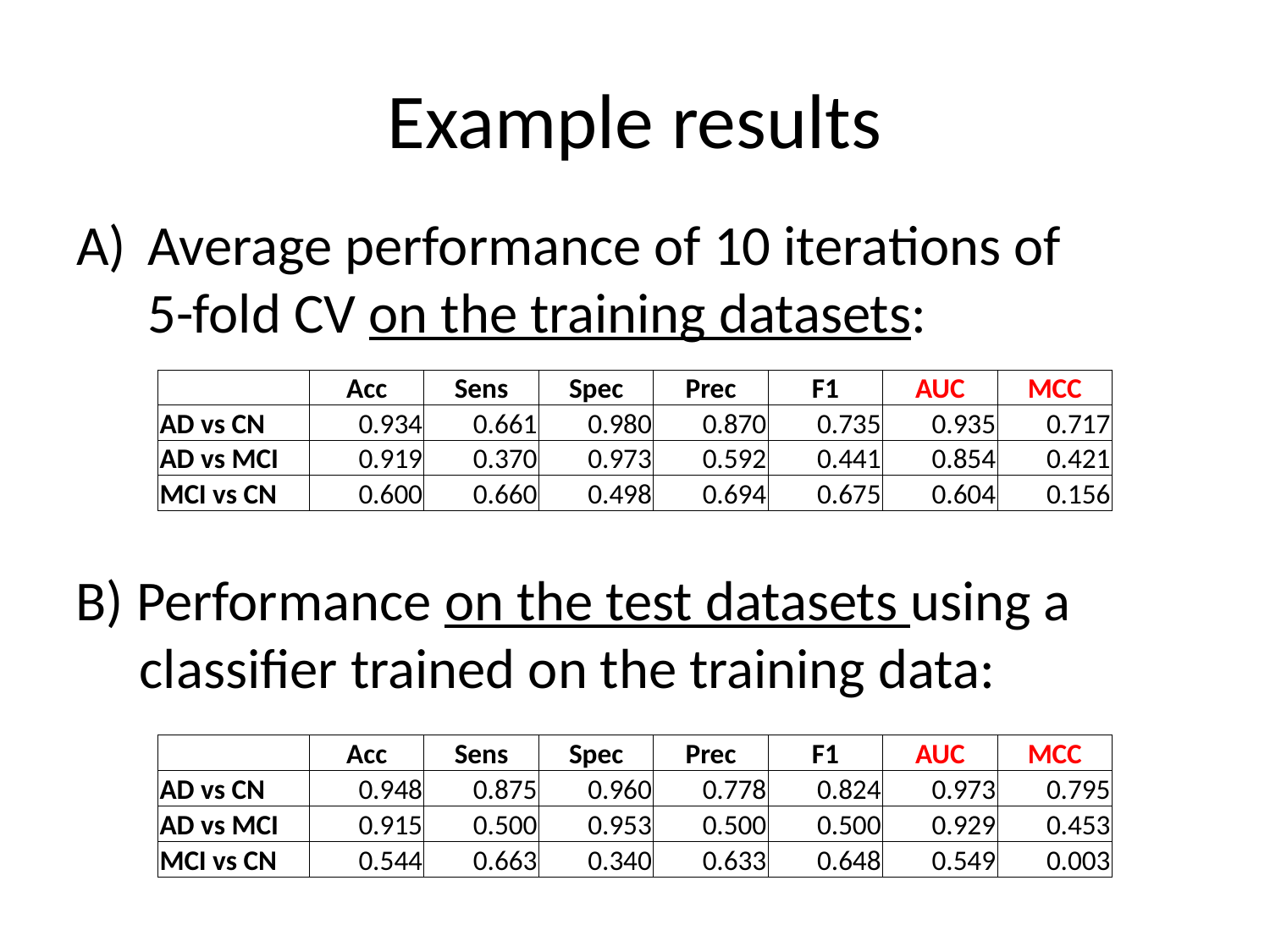

# Example results
Average performance of 10 iterations of       5-fold CV on the training datasets:
|  | Acc | Sens | Spec | Prec | F1 | AUC | MCC |
| --- | --- | --- | --- | --- | --- | --- | --- |
| AD vs CN | 0.934 | 0.661 | 0.980 | 0.870 | 0.735 | 0.935 | 0.717 |
| AD vs MCI | 0.919 | 0.370 | 0.973 | 0.592 | 0.441 | 0.854 | 0.421 |
| MCI vs CN | 0.600 | 0.660 | 0.498 | 0.694 | 0.675 | 0.604 | 0.156 |
B) Performance on the test datasets using a
     classifier trained on the training data:
|  | Acc | Sens | Spec | Prec | F1 | AUC | MCC |
| --- | --- | --- | --- | --- | --- | --- | --- |
| AD vs CN | 0.948 | 0.875 | 0.960 | 0.778 | 0.824 | 0.973 | 0.795 |
| AD vs MCI | 0.915 | 0.500 | 0.953 | 0.500 | 0.500 | 0.929 | 0.453 |
| MCI vs CN | 0.544 | 0.663 | 0.340 | 0.633 | 0.648 | 0.549 | 0.003 |